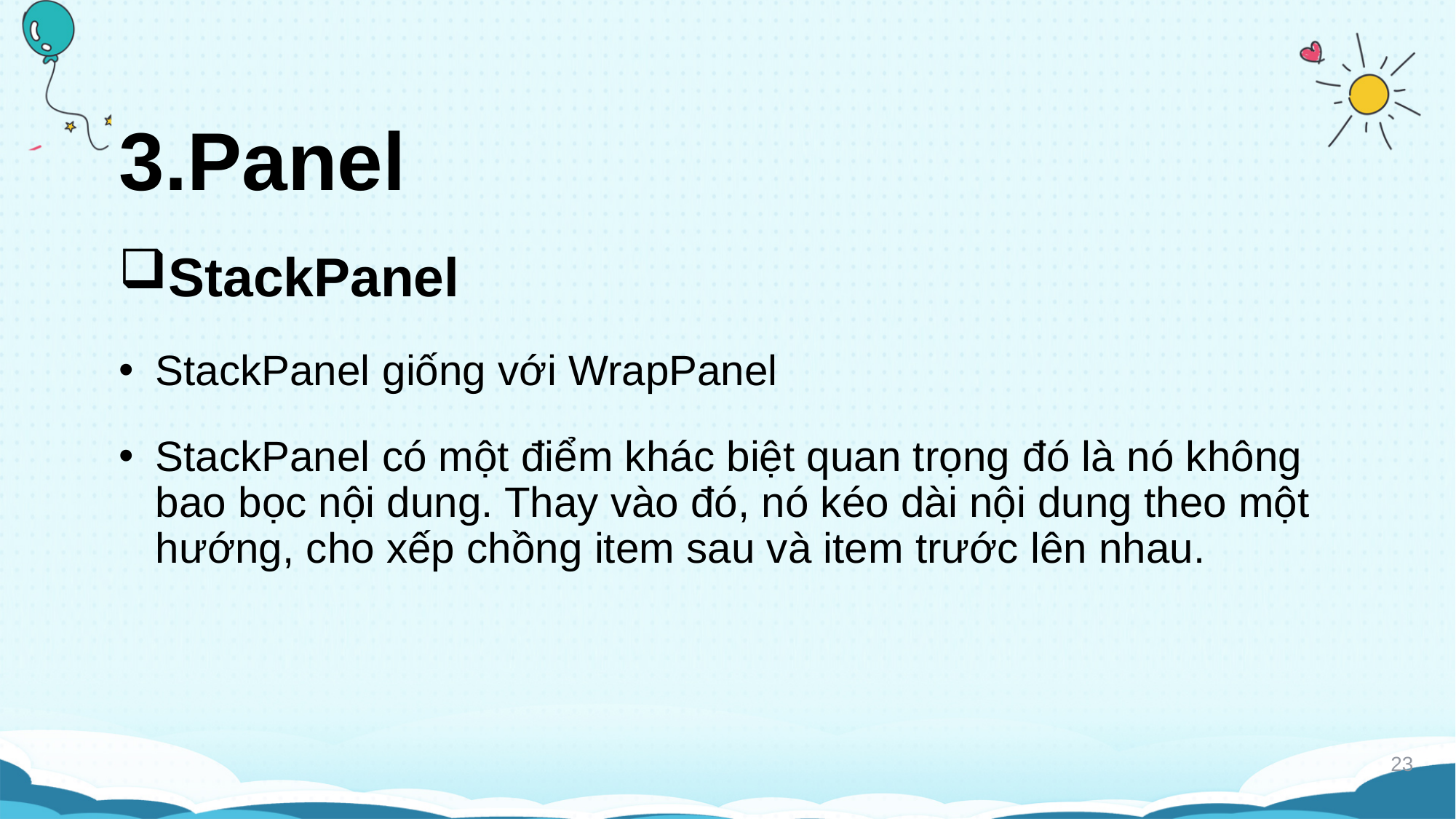

# 3.Panel
StackPanel
StackPanel giống với WrapPanel
StackPanel có một điểm khác biệt quan trọng đó là nó không bao bọc nội dung. Thay vào đó, nó kéo dài nội dung theo một hướng, cho xếp chồng item sau và item trước lên nhau.
23